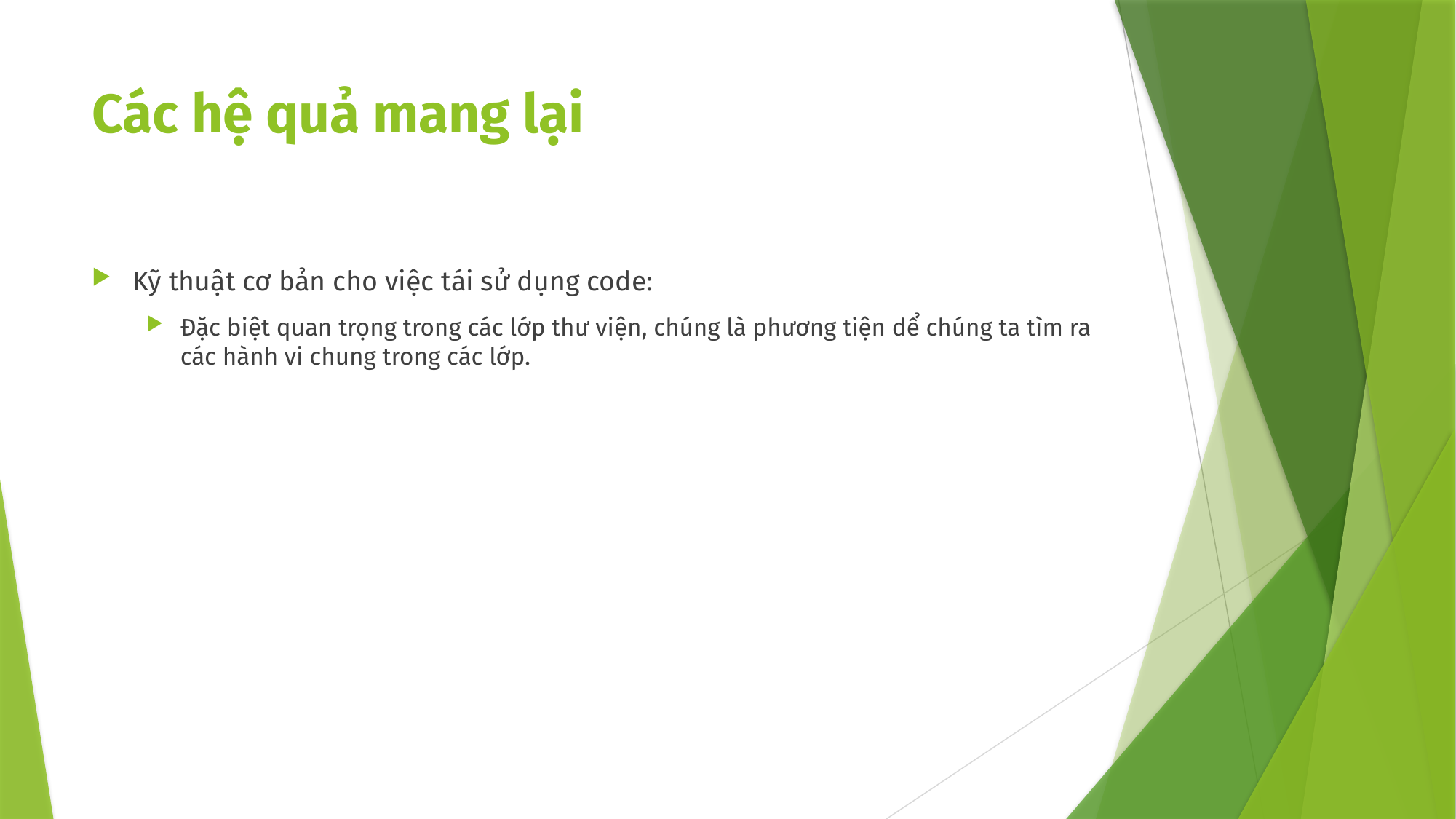

# Các hệ quả mang lại
Kỹ thuật cơ bản cho việc tái sử dụng code:
Đặc biệt quan trọng trong các lớp thư viện, chúng là phương tiện dể chúng ta tìm ra các hành vi chung trong các lớp.